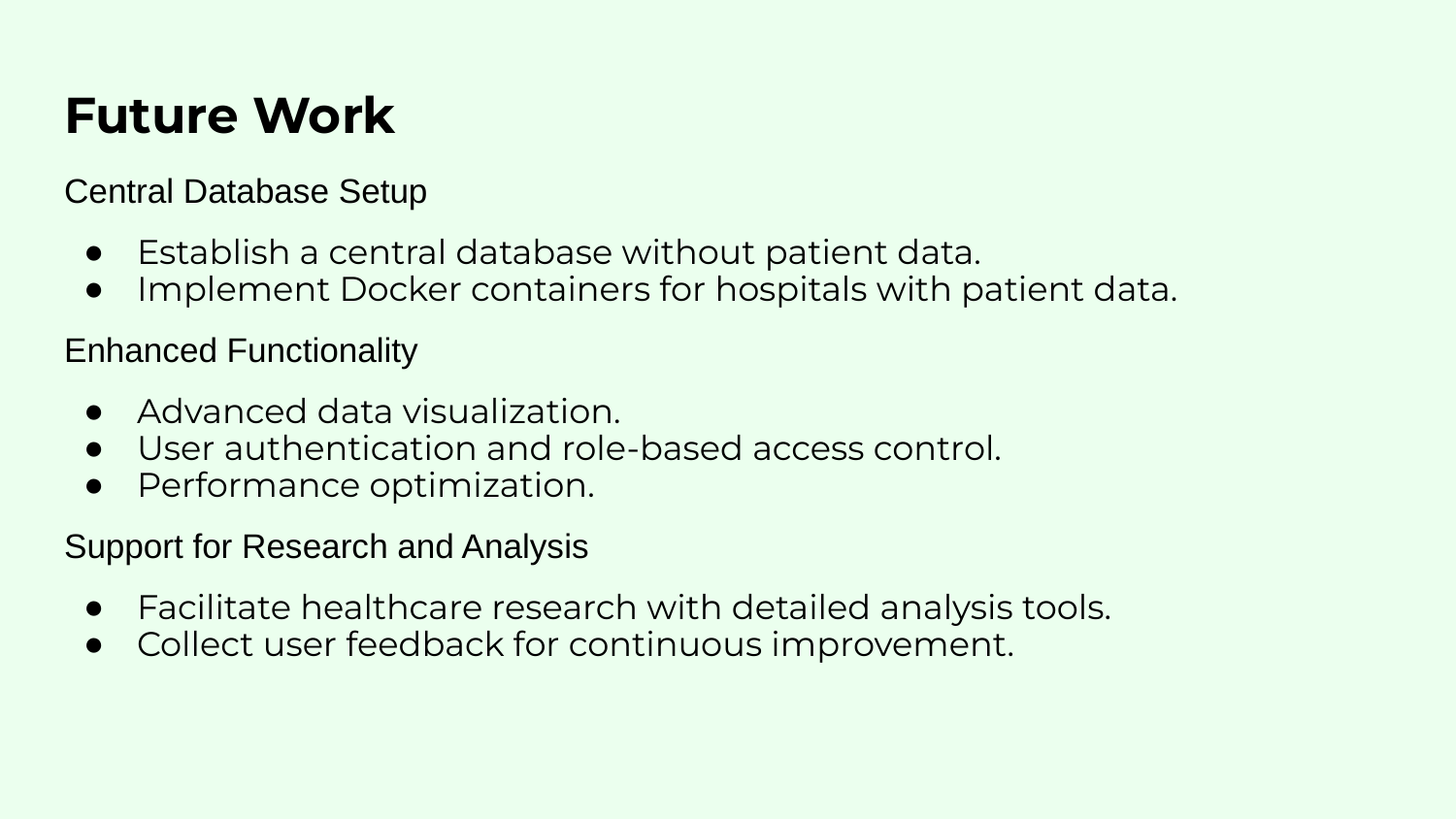

# Future Work
Central Database Setup
Establish a central database without patient data.
Implement Docker containers for hospitals with patient data.
Enhanced Functionality
Advanced data visualization.
User authentication and role-based access control.
Performance optimization.
Support for Research and Analysis
Facilitate healthcare research with detailed analysis tools.
Collect user feedback for continuous improvement.